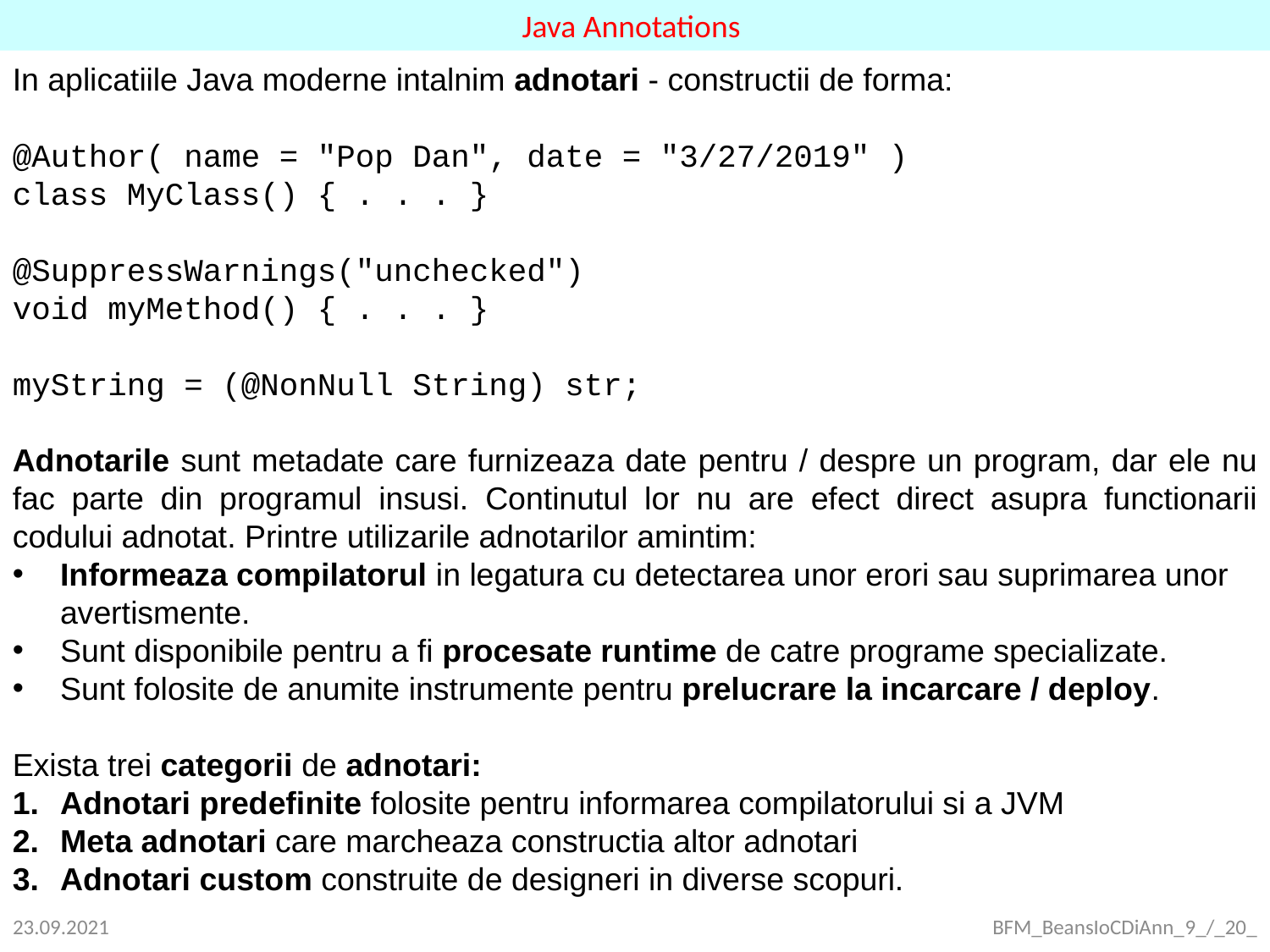

Java Annotations
In aplicatiile Java moderne intalnim adnotari - constructii de forma:

@Author( name = "Pop Dan", date = "3/27/2019" )
class MyClass() { . . . }

@SuppressWarnings("unchecked")
void myMethod() { . . . }

myString = (@NonNull String) str;

Adnotarile sunt metadate care furnizeaza date pentru / despre un program, dar ele nu fac parte din programul insusi. Continutul lor nu are efect direct asupra functionarii codului adnotat. Printre utilizarile adnotarilor amintim:
Informeaza compilatorul in legatura cu detectarea unor erori sau suprimarea unor avertismente.
Sunt disponibile pentru a fi procesate runtime de catre programe specializate.
Sunt folosite de anumite instrumente pentru prelucrare la incarcare / deploy.

Exista trei categorii de adnotari:
Adnotari predefinite folosite pentru informarea compilatorului si a JVM
Meta adnotari care marcheaza constructia altor adnotari
Adnotari custom construite de designeri in diverse scopuri.

23.09.2021
BFM_BeansIoCDiAnn_9_/_20_